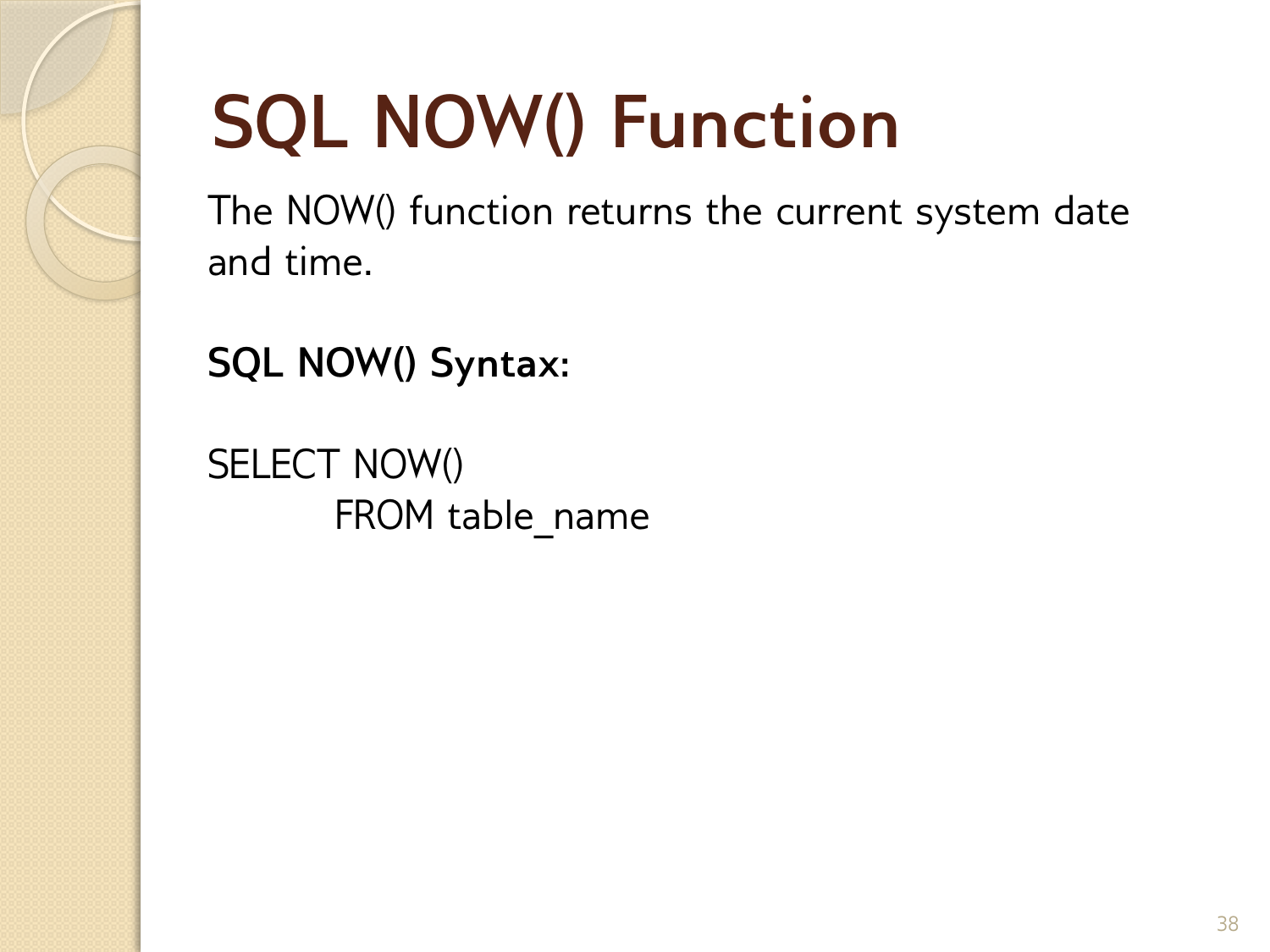

# SQL NOW() Function
The NOW() function returns the current system date and time.

SQL NOW() Syntax:

SELECT NOW()
	FROM table_name

38